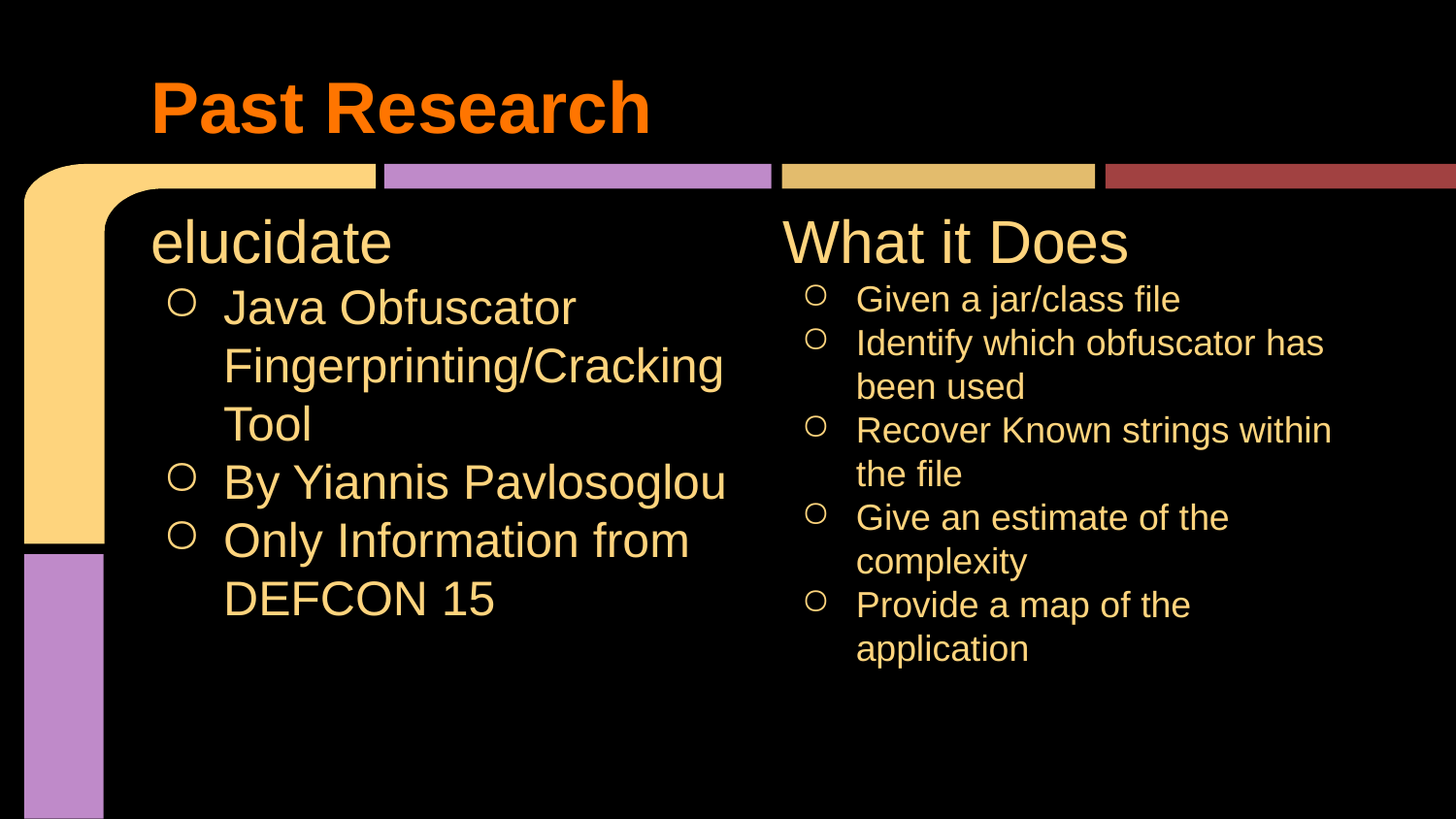

# Past Research
elucidate
Java Obfuscator Fingerprinting/Cracking Tool
By Yiannis Pavlosoglou
Only Information from DEFCON 15
What it Does
Given a jar/class file
Identify which obfuscator has been used
Recover Known strings within the file
Give an estimate of the complexity
Provide a map of the application